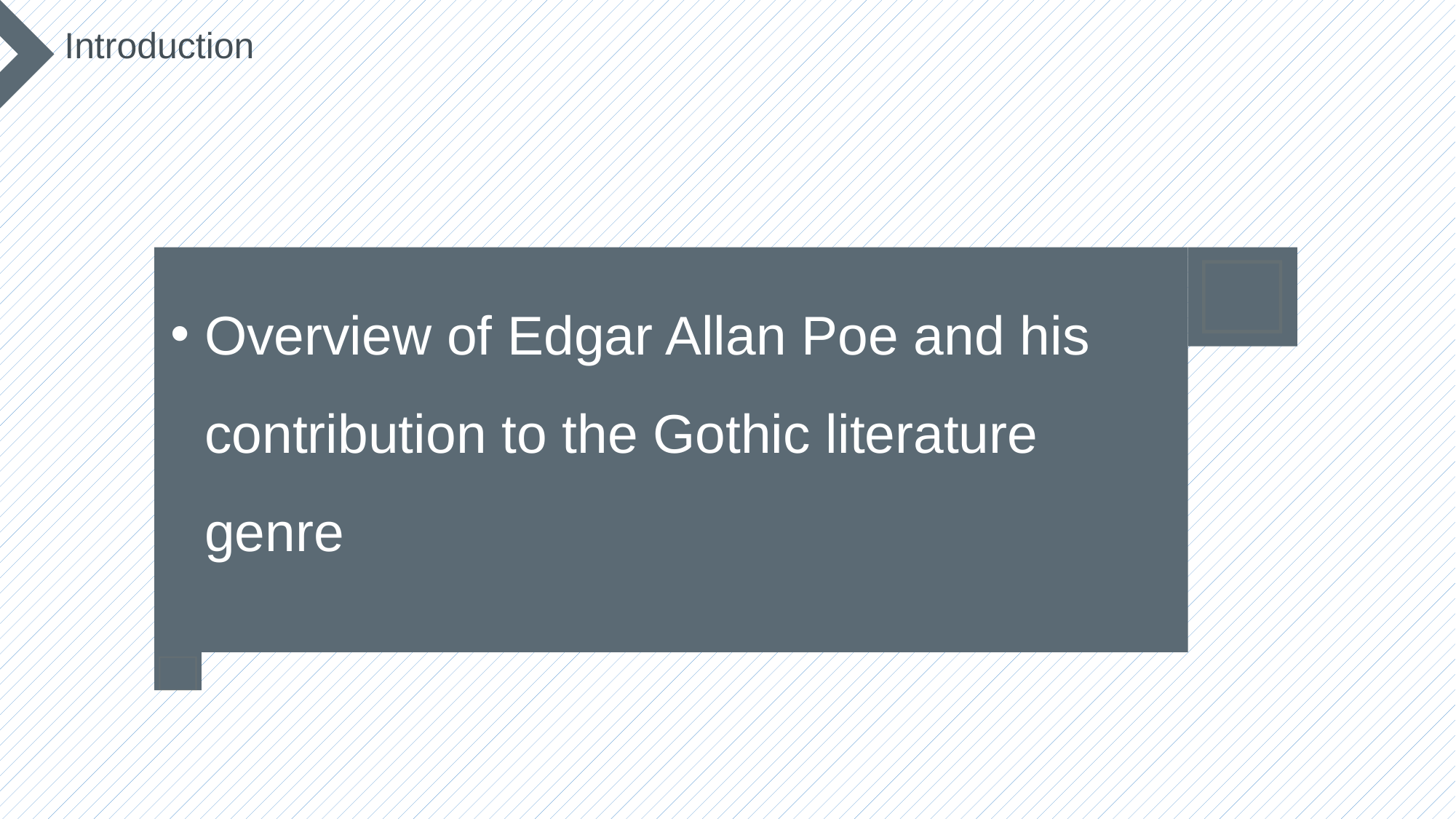

Introduction

Overview of Edgar Allan Poe and his contribution to the Gothic literature genre